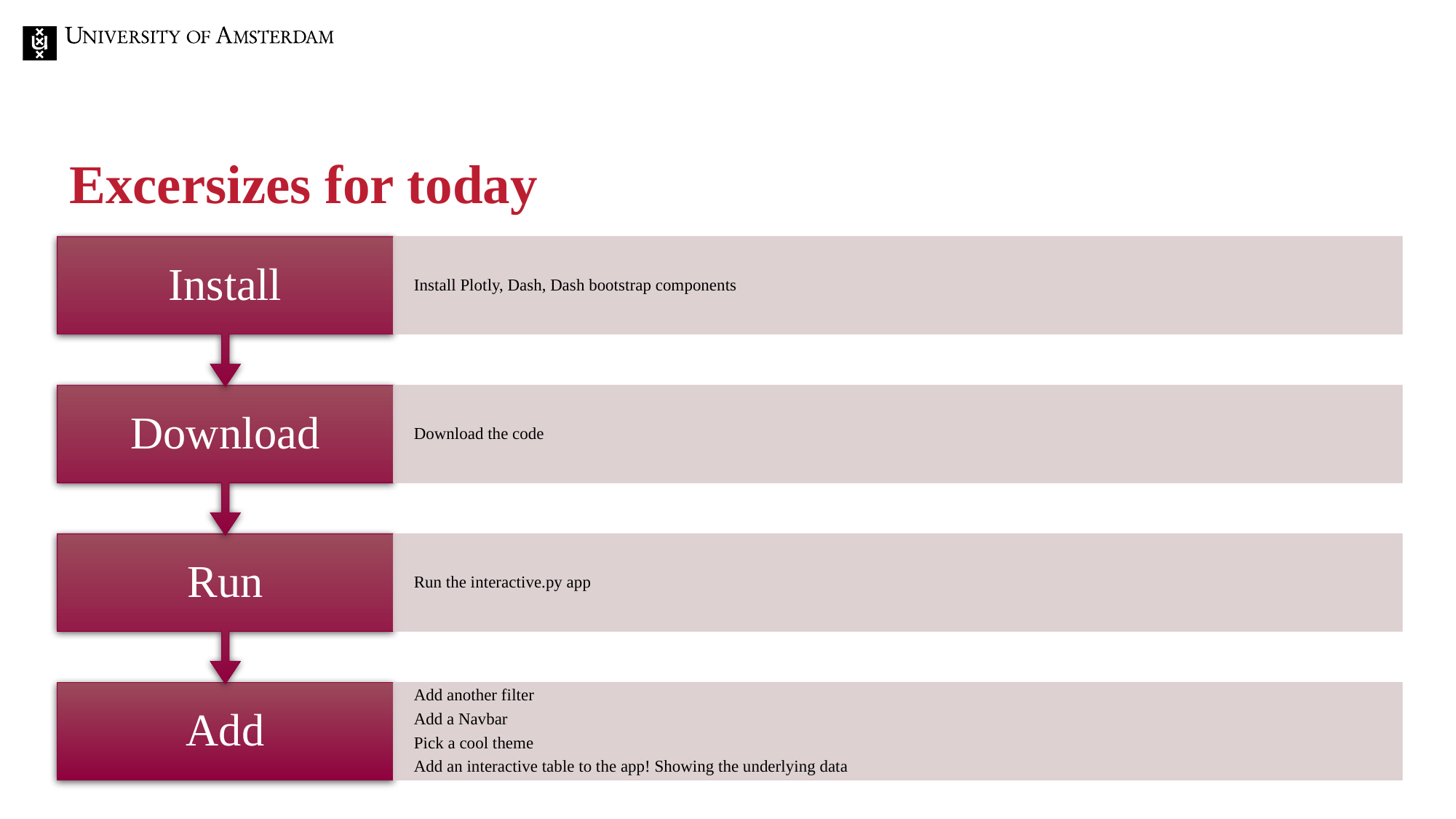

# Excersizes for today
Add
Add another filter
Add a Navbar
Pick a cool theme
Add an interactive table to the app! Showing the underlying data
Run
Run the interactive.py app
Download
Download the code
Install
Install Plotly, Dash, Dash bootstrap components